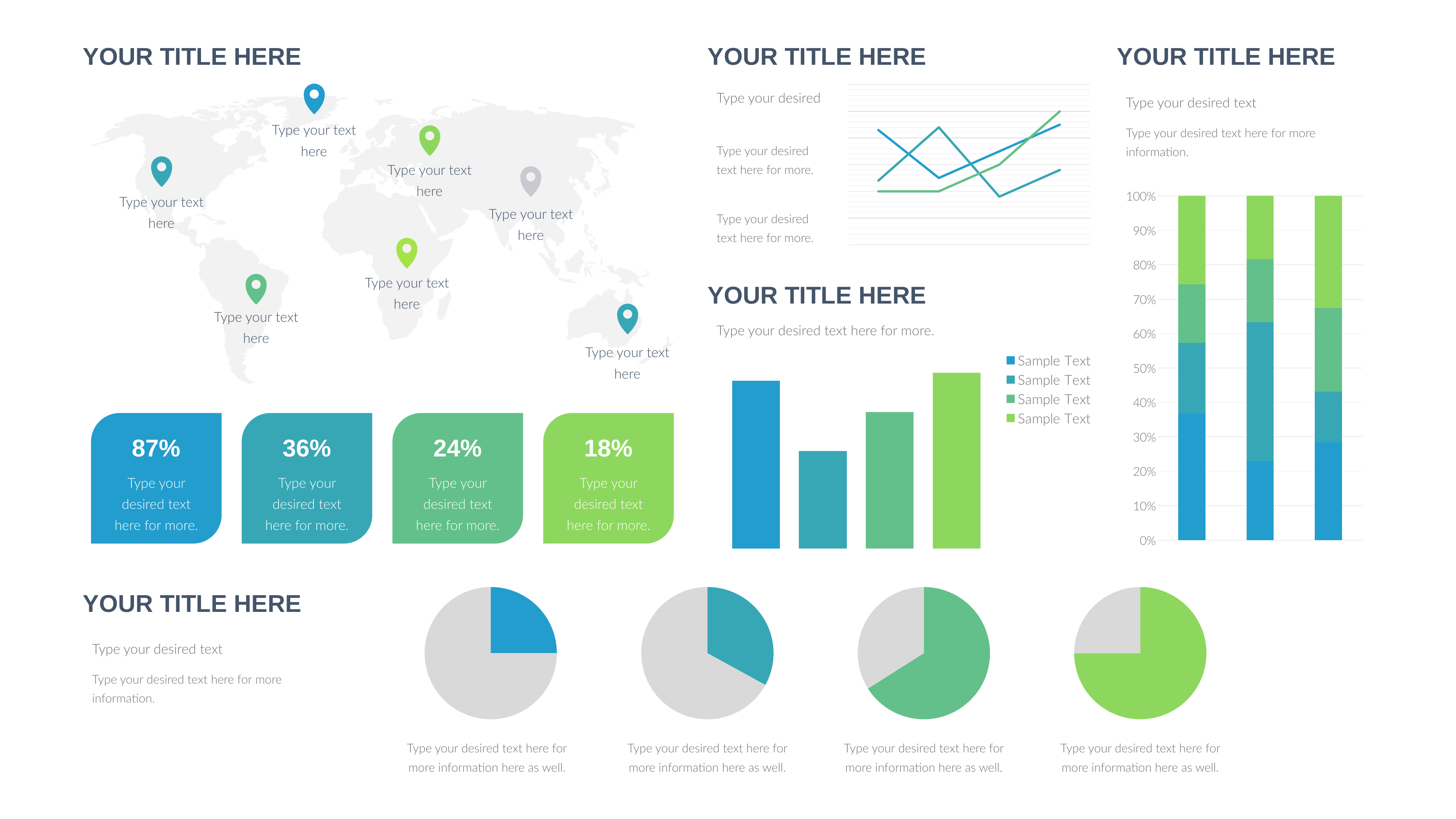

YOUR TITLE HERE
YOUR TITLE HERE
YOUR TITLE HERE

### Chart

| Category | NET WORTH | Series 2 | Series 3 |
|---|---|---|---|
| 2014 | 4.3 | 2.4 | 2.0 |
| 2015 | 2.5 | 4.4 | 2.0 |
| 2016 | 3.5 | 1.8 | 3.0 |
| 2017 | 4.5 | 2.8 | 5.0 |
Type your desired
Type your desired text

Type your text here
Type your desired text here for more information.

Type your desired text here for more.
Type your text here

### Chart

| Category | Series 1 | Series 2 | Series 3 | Series 4 |
|---|---|---|---|---|
| Category 1 | 4.3 | 2.4 | 2.0 | 3.0 |
| Category 2 | 2.5 | 4.4 | 2.0 | 2.0 |
| Category 3 | 3.5 | 1.8 | 3.0 | 4.0 |
Type your text here
Type your text here
Type your desired text here for more.

Type your text here

YOUR TITLE HERE
Type your text here

Type your desired text here for more.
Type your text here

### Chart

| Category | NET WORTH |
|---|---|
| Sample Text | 4.3 |
| Sample Text | 2.5 |
| Sample Text | 3.5 |
| Sample Text | 4.5 |

87%
36%
24%
18%
Type your desired text here for more.
Type your desired text here for more.
Type your desired text here for more.
Type your desired text here for more.

### Chart

| Category | Sales |
|---|---|
| YES | 25.0 |
| NO | 75.0 |

### Chart

| Category | Sales |
|---|---|
| YES | 33.0 |
| NO | 67.0 |

### Chart

| Category | Sales |
|---|---|
| YES | 66.0 |
| NO | 34.0 |

### Chart

| Category | Sales |
|---|---|
| YES | 75.0 |
| NO | 25.0 |
YOUR TITLE HERE
Type your desired text
Type your desired text here for more information.
Type your desired text here for more information here as well.
Type your desired text here for more information here as well.
Type your desired text here for more information here as well.
Type your desired text here for more information here as well.